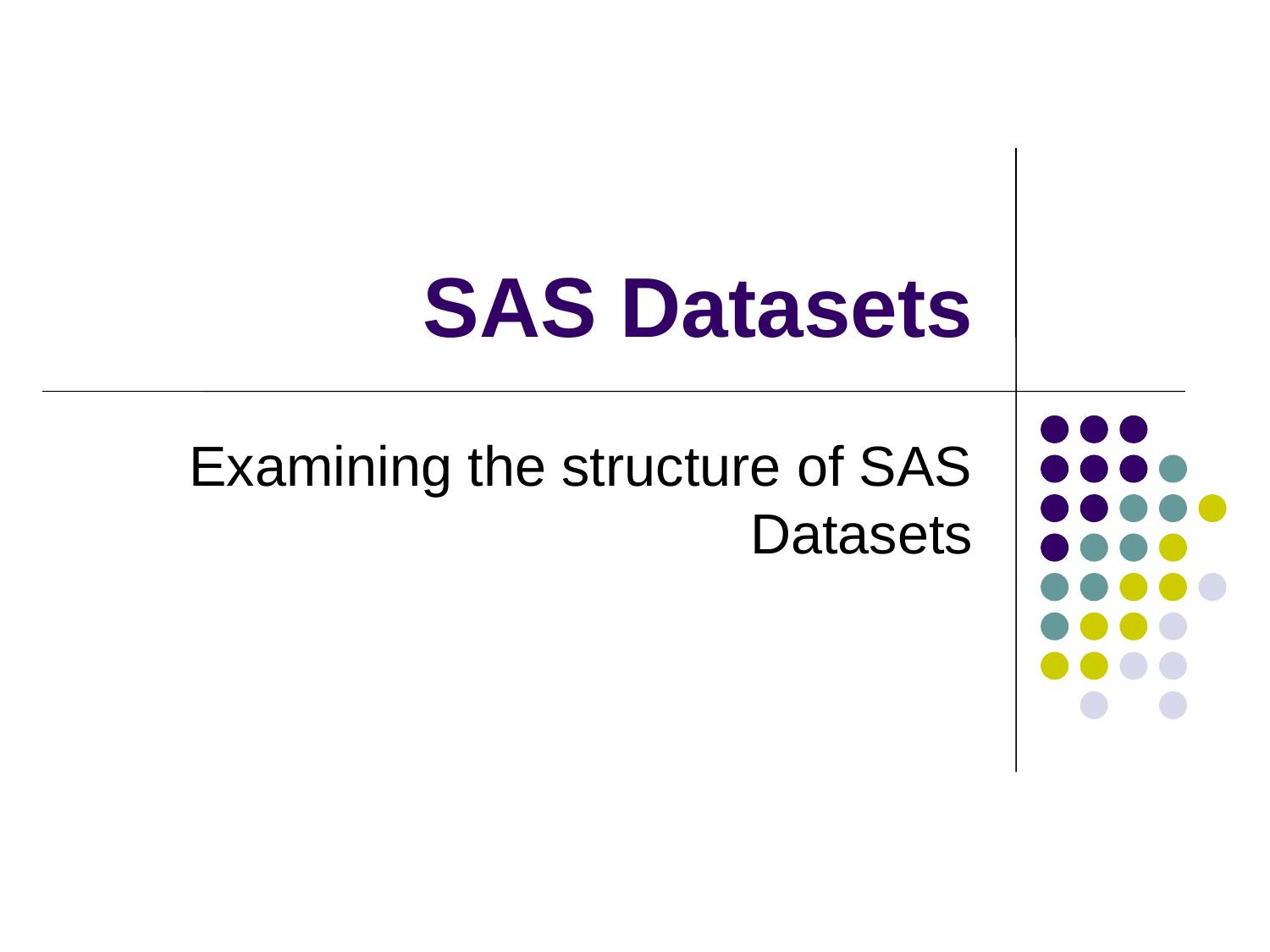

# SAS Datasets
Examining the structure of SAS Datasets